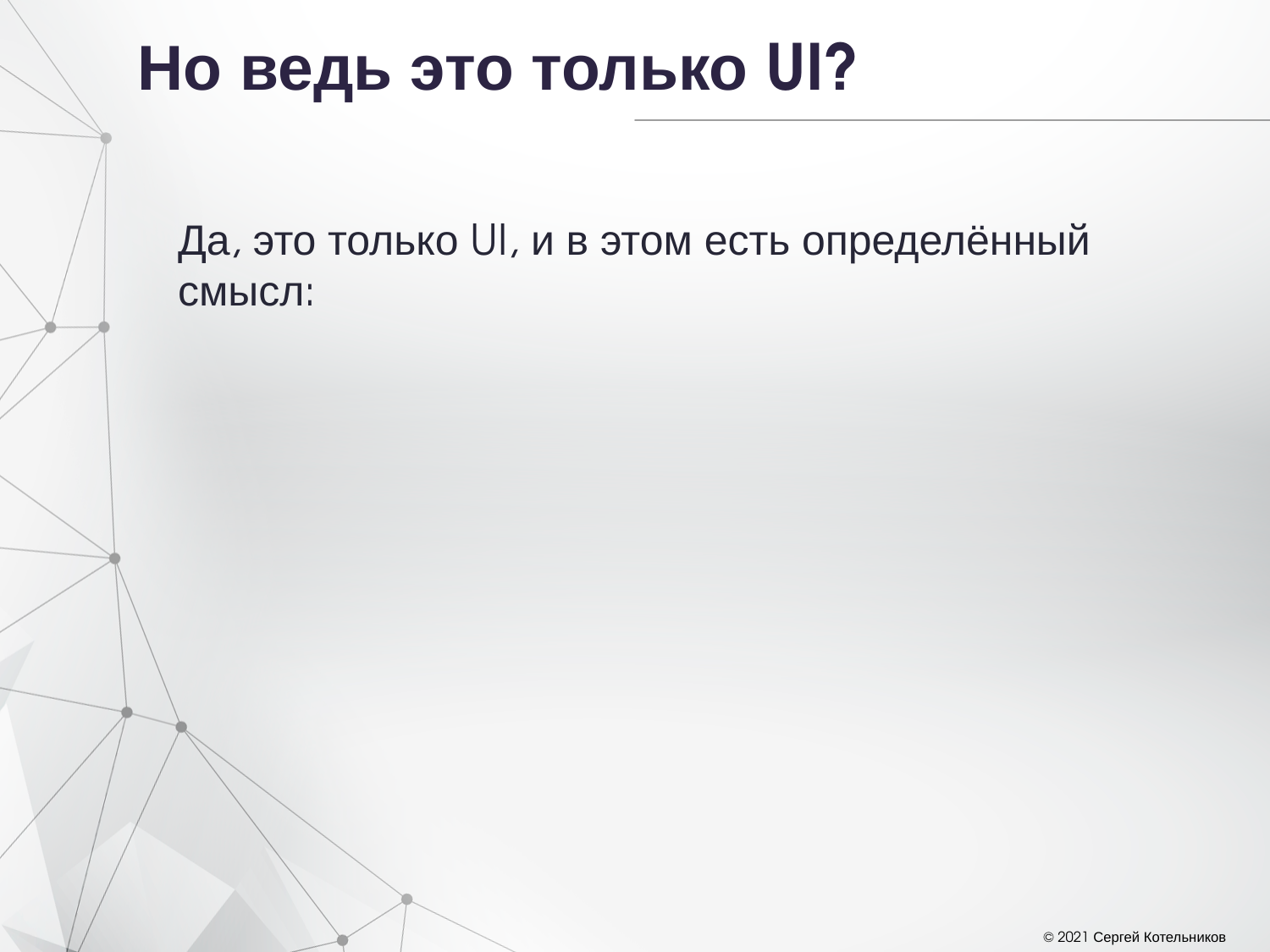

# Но ведь это только UI?
Да, это только UI, и в этом есть определённый смысл:
© 2021 Сергей Котельников